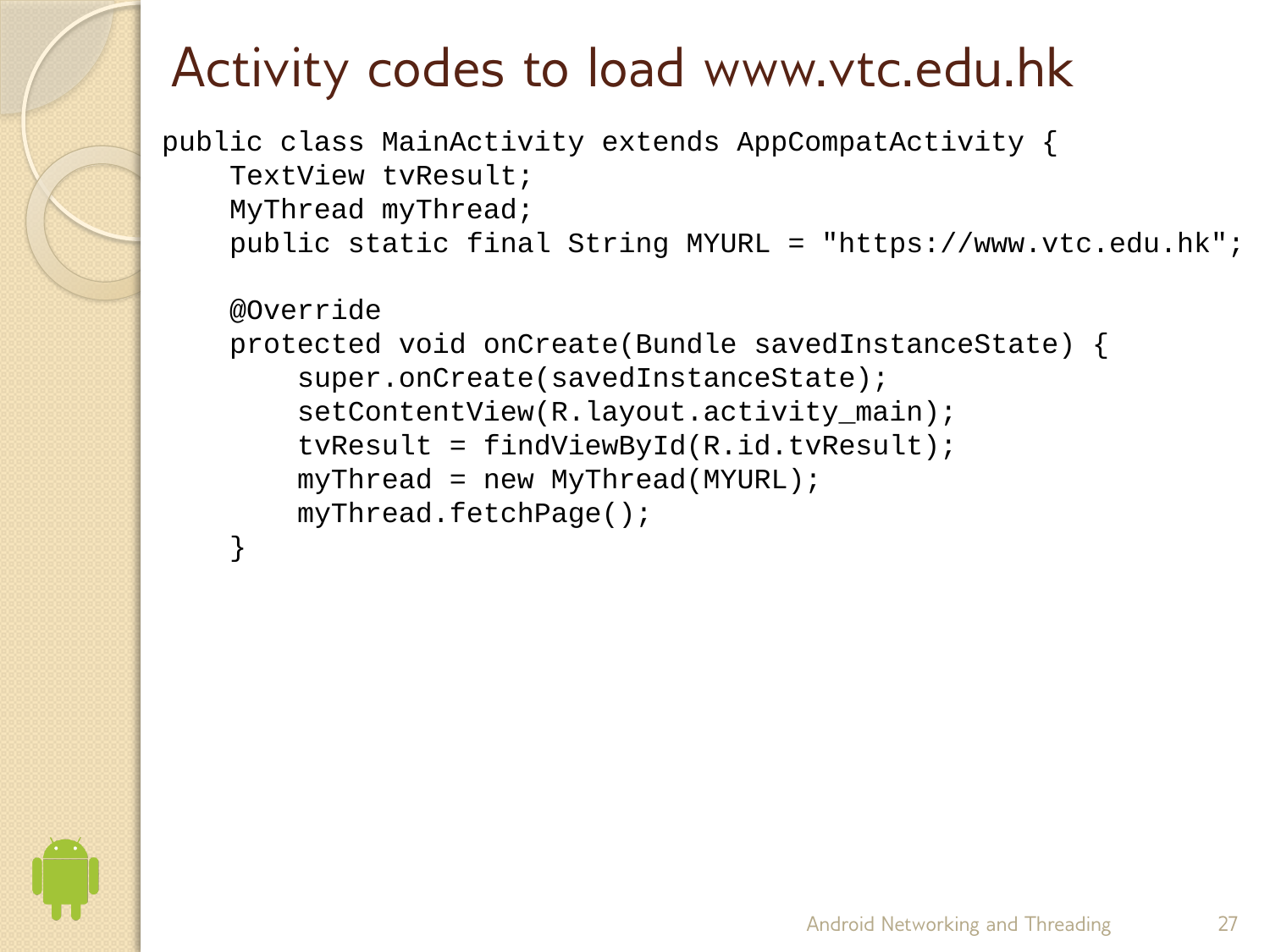

# Activity codes to load www.vtc.edu.hk
public class MainActivity extends AppCompatActivity {
    TextView tvResult;
    MyThread myThread;
    public static final String MYURL = "https://www.vtc.edu.hk";

    @Override
    protected void onCreate(Bundle savedInstanceState) {
        super.onCreate(savedInstanceState);
        setContentView(R.layout.activity_main);
        tvResult = findViewById(R.id.tvResult);
        myThread = new MyThread(MYURL);
        myThread.fetchPage();
    }

Android Networking and Threading
27